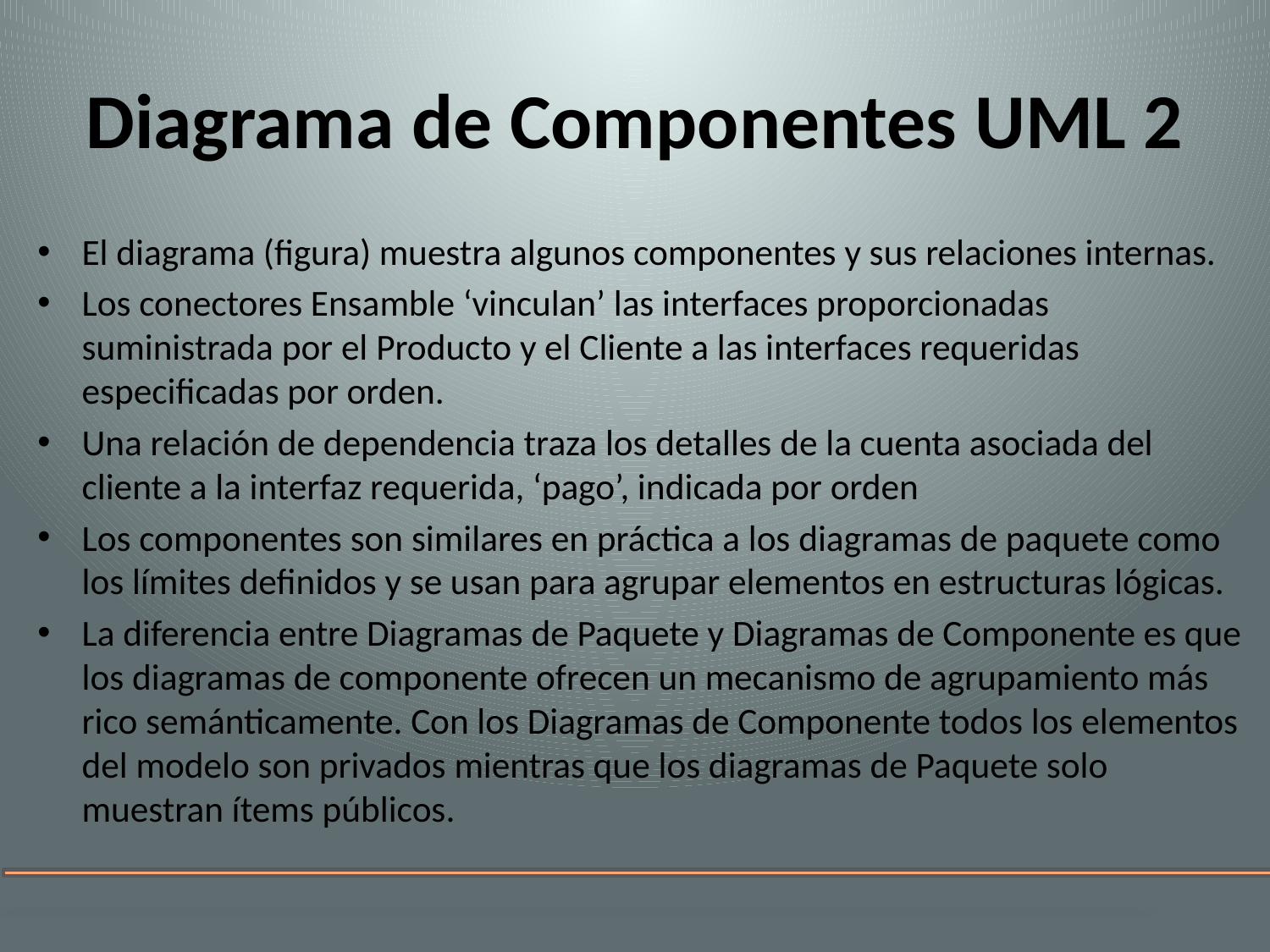

# Diagrama de Componentes UML 2
El diagrama (figura) muestra algunos componentes y sus relaciones internas.
Los conectores Ensamble ‘vinculan’ las interfaces proporcionadas suministrada por el Producto y el Cliente a las interfaces requeridas especificadas por orden.
Una relación de dependencia traza los detalles de la cuenta asociada del cliente a la interfaz requerida, ‘pago’, indicada por orden
Los componentes son similares en práctica a los diagramas de paquete como los límites definidos y se usan para agrupar elementos en estructuras lógicas.
La diferencia entre Diagramas de Paquete y Diagramas de Componente es que los diagramas de componente ofrecen un mecanismo de agrupamiento más rico semánticamente. Con los Diagramas de Componente todos los elementos del modelo son privados mientras que los diagramas de Paquete solo muestran ítems públicos.